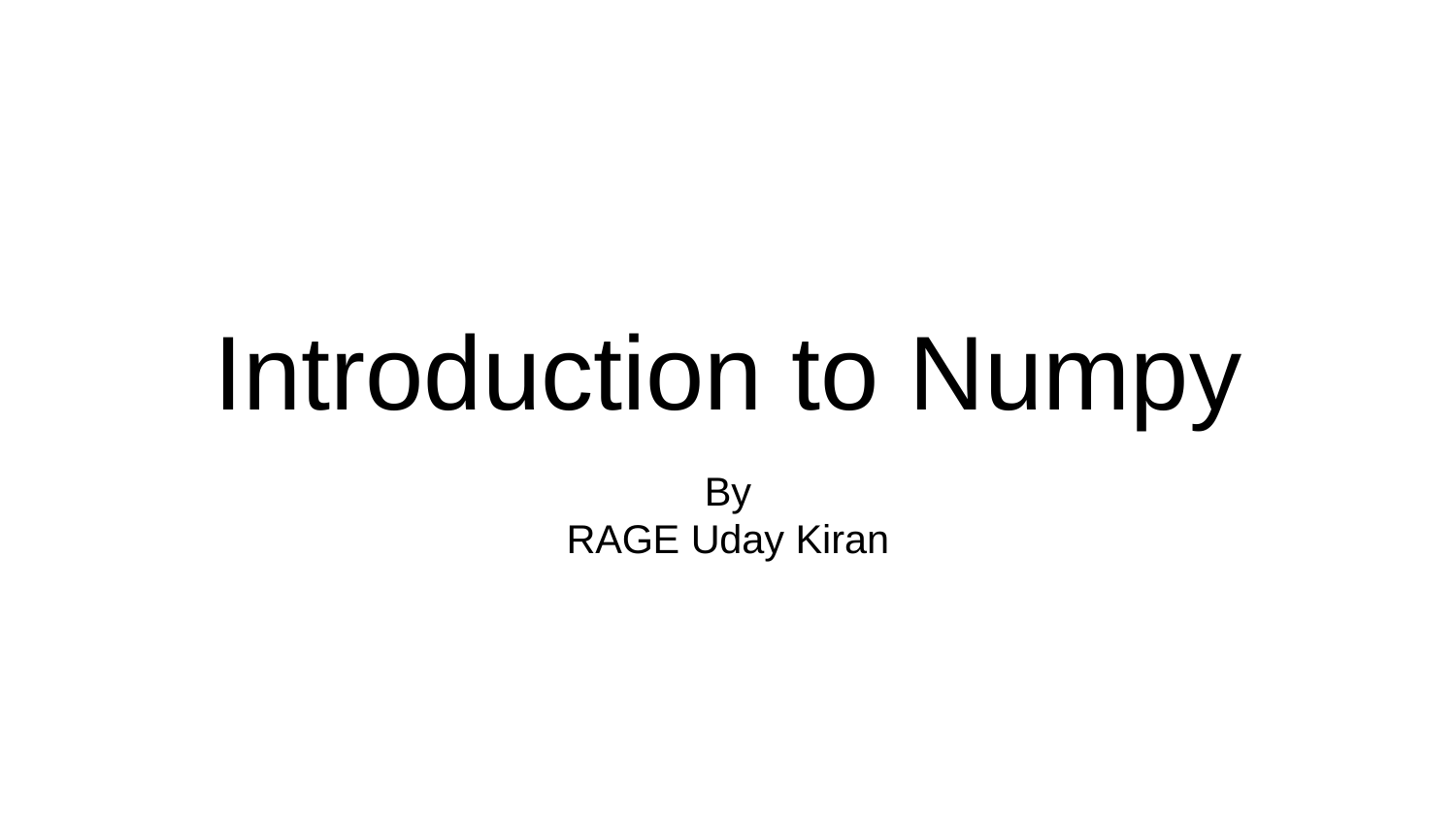

# Introduction to Numpy
By
RAGE Uday Kiran